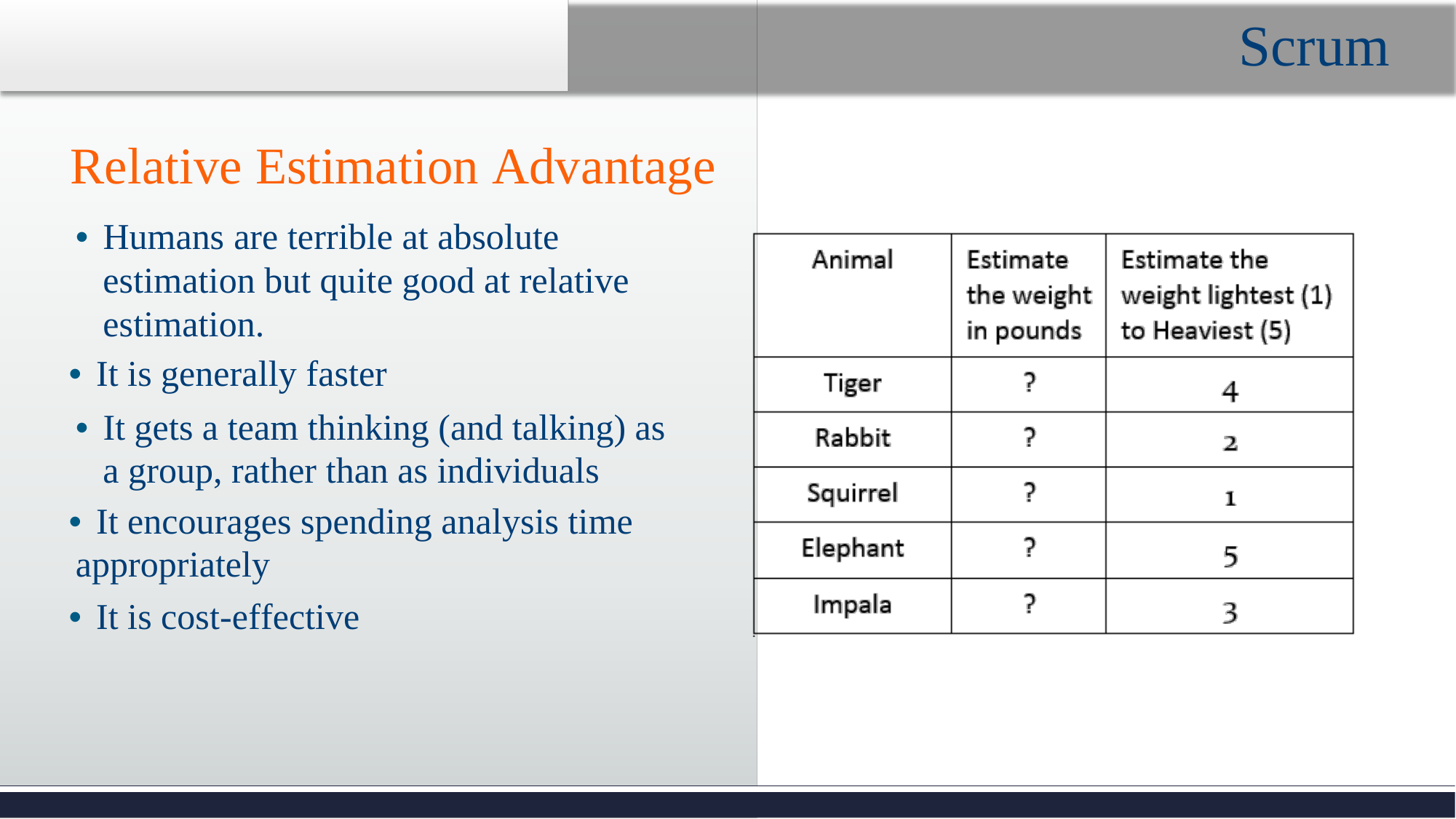

Scrum
Relative Estimation Advantage
• Humans are terrible at absolute estimation but quite good at relative estimation.
• It is generally faster
• It gets a team thinking (and talking) as a group, rather than as individuals
• It encourages spending analysis time
appropriately
• It is cost-effective